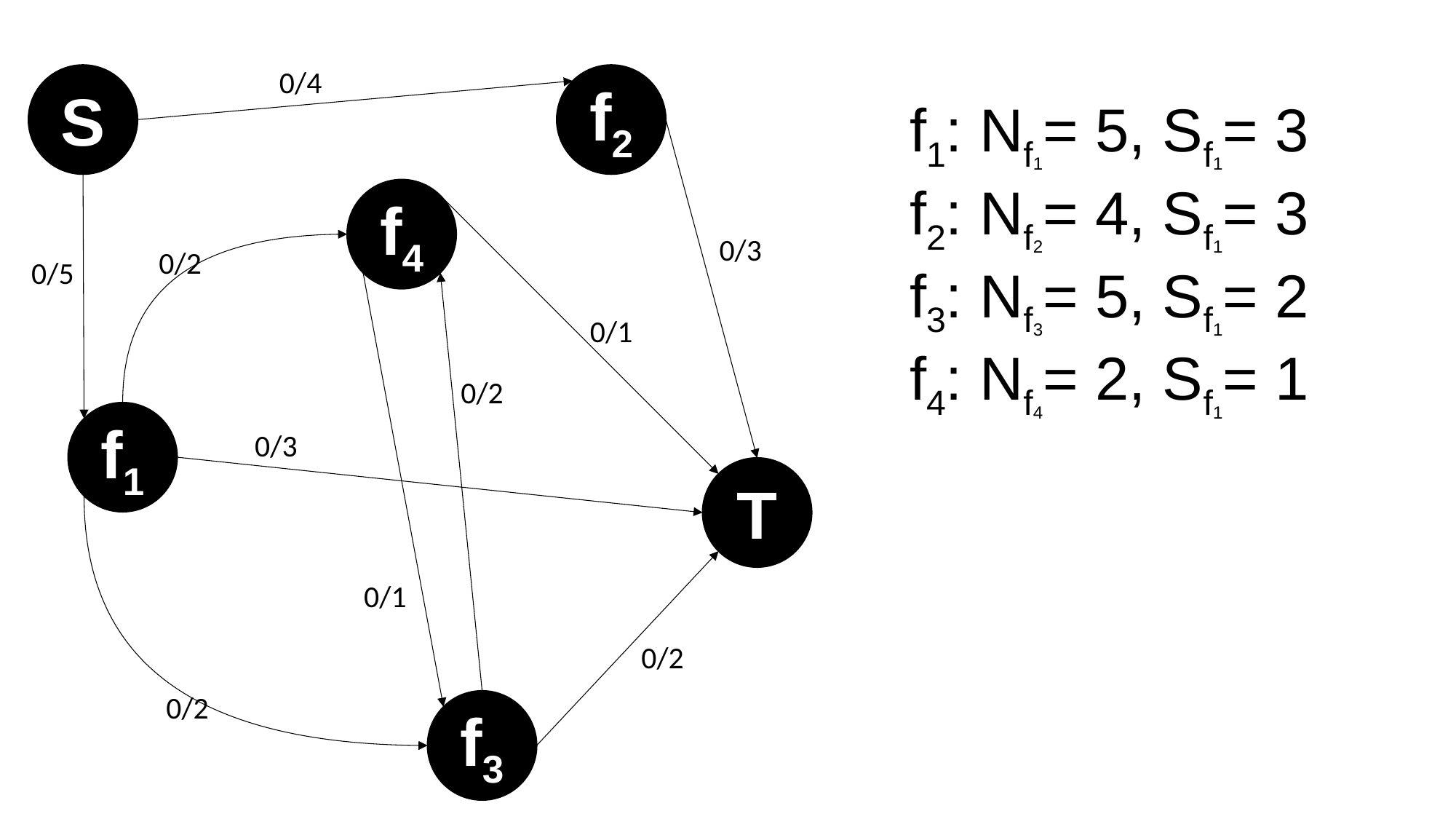

0/4
S
f2
f1: Nf1= 5, Sf1= 3
f2: Nf2= 4, Sf1= 3
f3: Nf3= 5, Sf1= 2
f4: Nf4= 2, Sf1= 1
f4
0/3
0/2
0/5
0/1
0/2
f1
0/3
T
0/1
0/2
0/2
f3